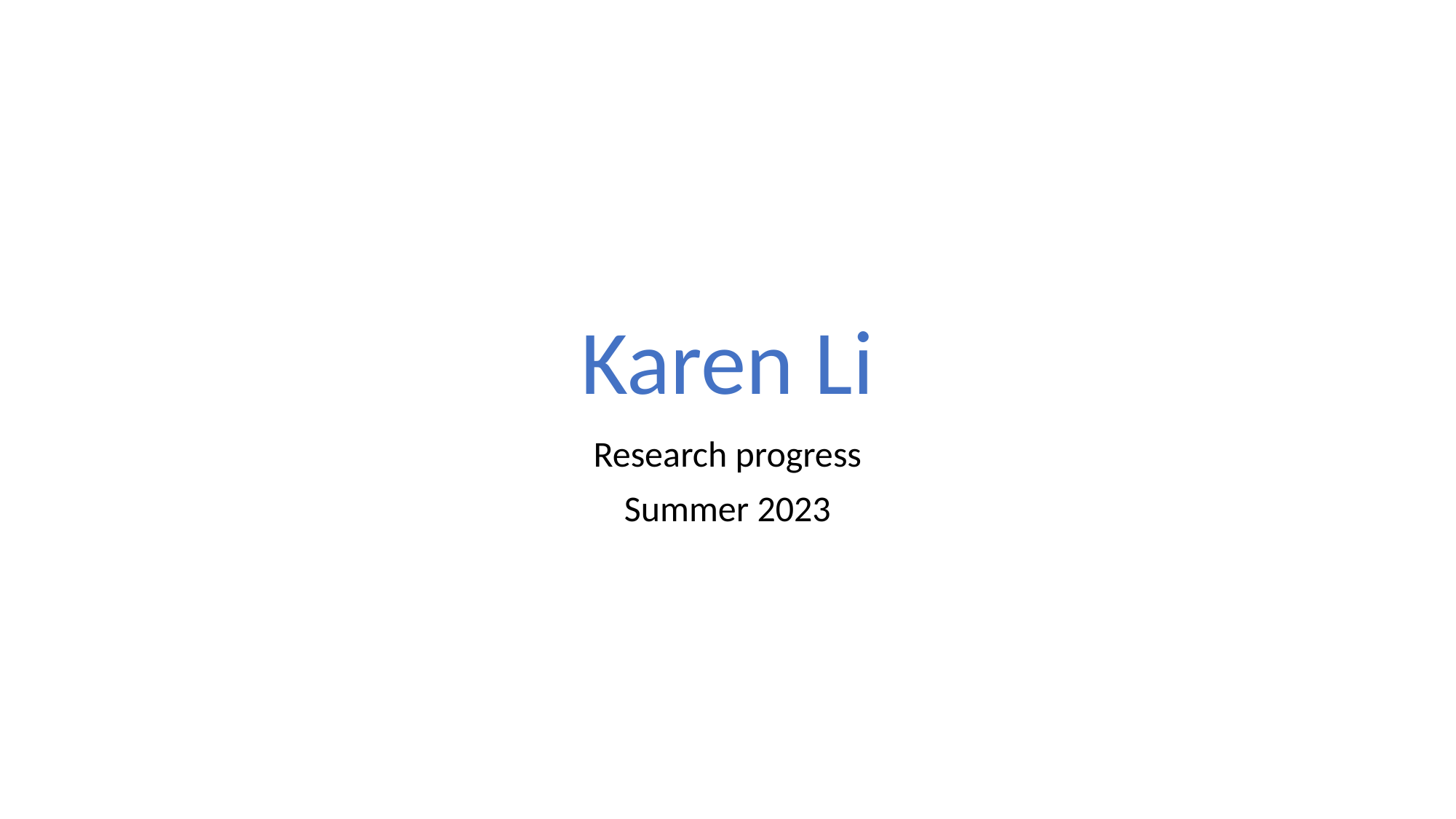

# Karen Li
Research progress
Summer 2023